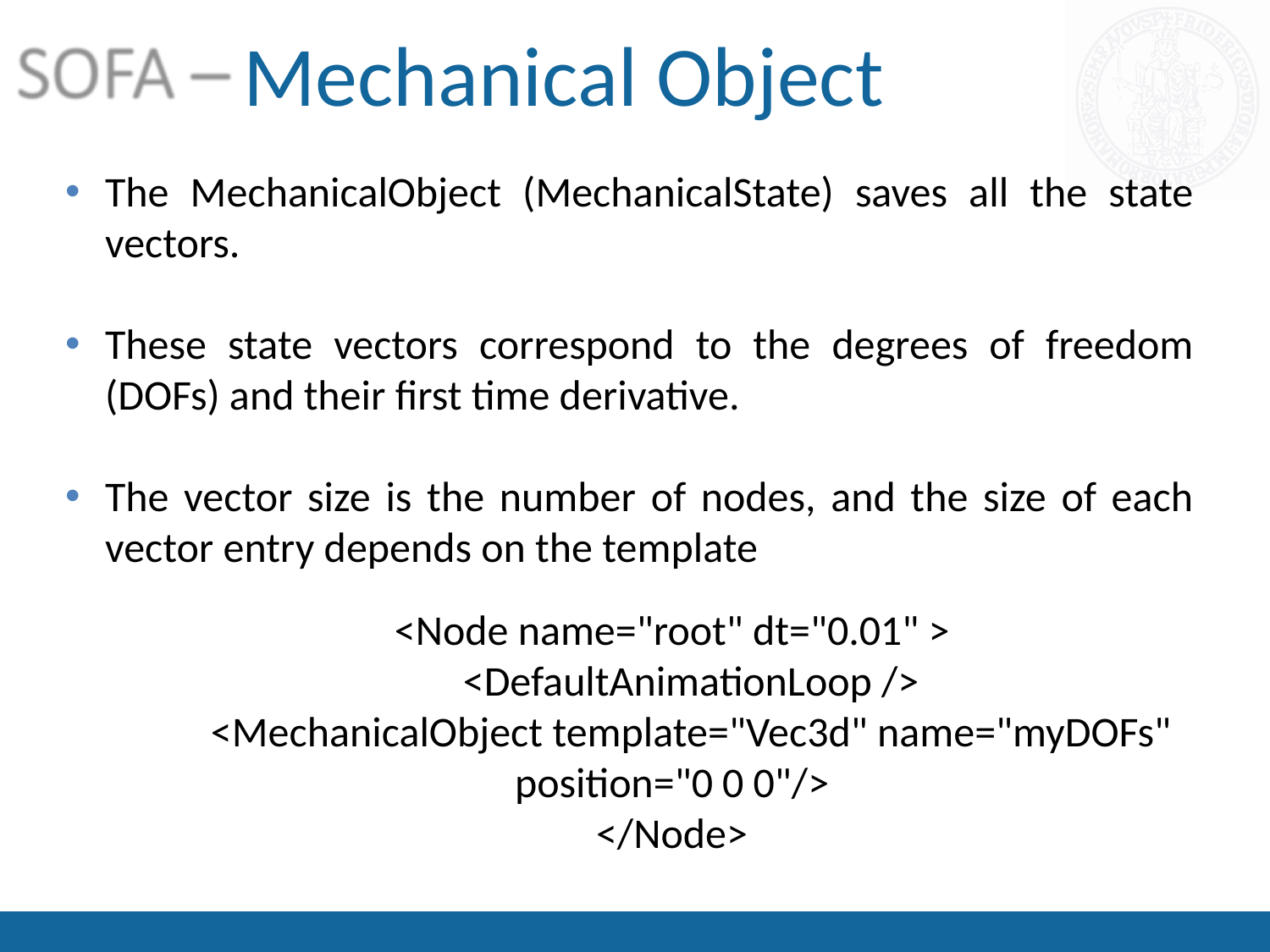

# Mechanical Object
The MechanicalObject (MechanicalState) saves all the state vectors.

These state vectors correspond to the degrees of freedom (DOFs) and their first time derivative.

The vector size is the number of nodes, and the size of each vector entry depends on the template

<Node name="root" dt="0.01" >
    <DefaultAnimationLoop />
    <MechanicalObject template="Vec3d" name="myDOFs" position="0 0 0"/>
</Node>